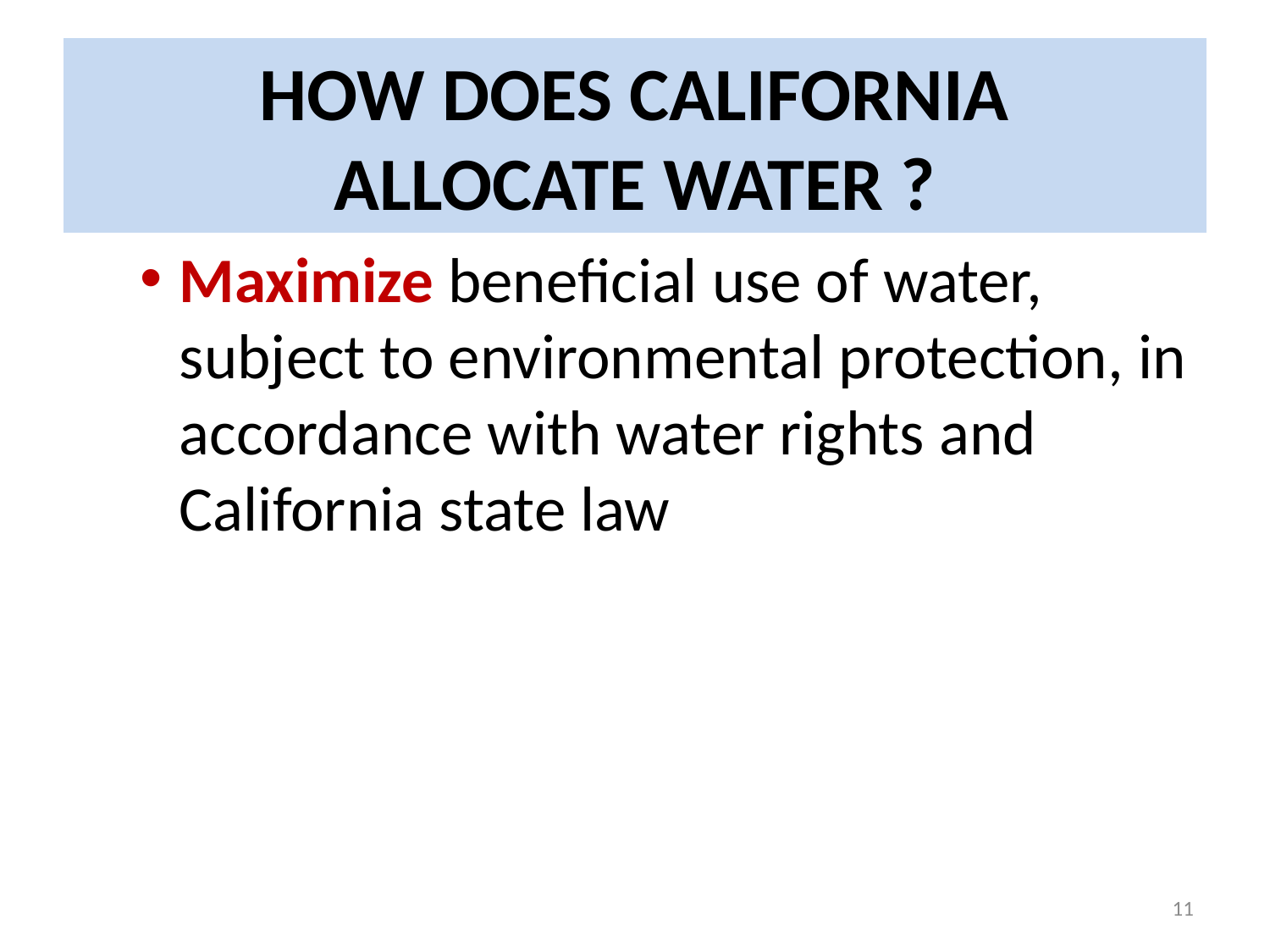

# HOW DOES CALIFORNIA ALLOCATE WATER ?
Maximize beneficial use of water, subject to environmental protection, in accordance with water rights and California state law

11